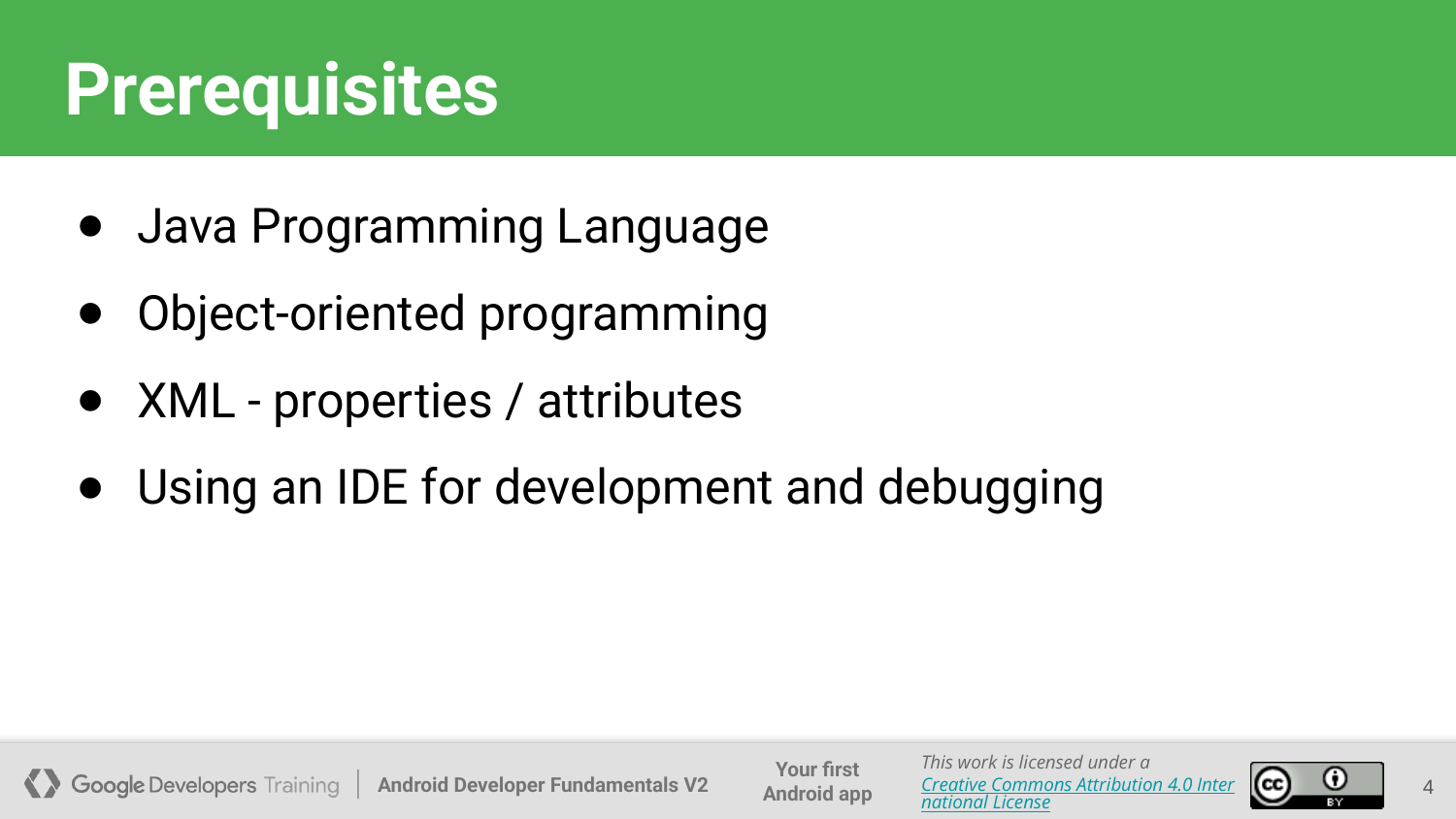

# Prerequisites
Java Programming Language
Object-oriented programming
XML - properties / attributes
Using an IDE for development and debugging
4